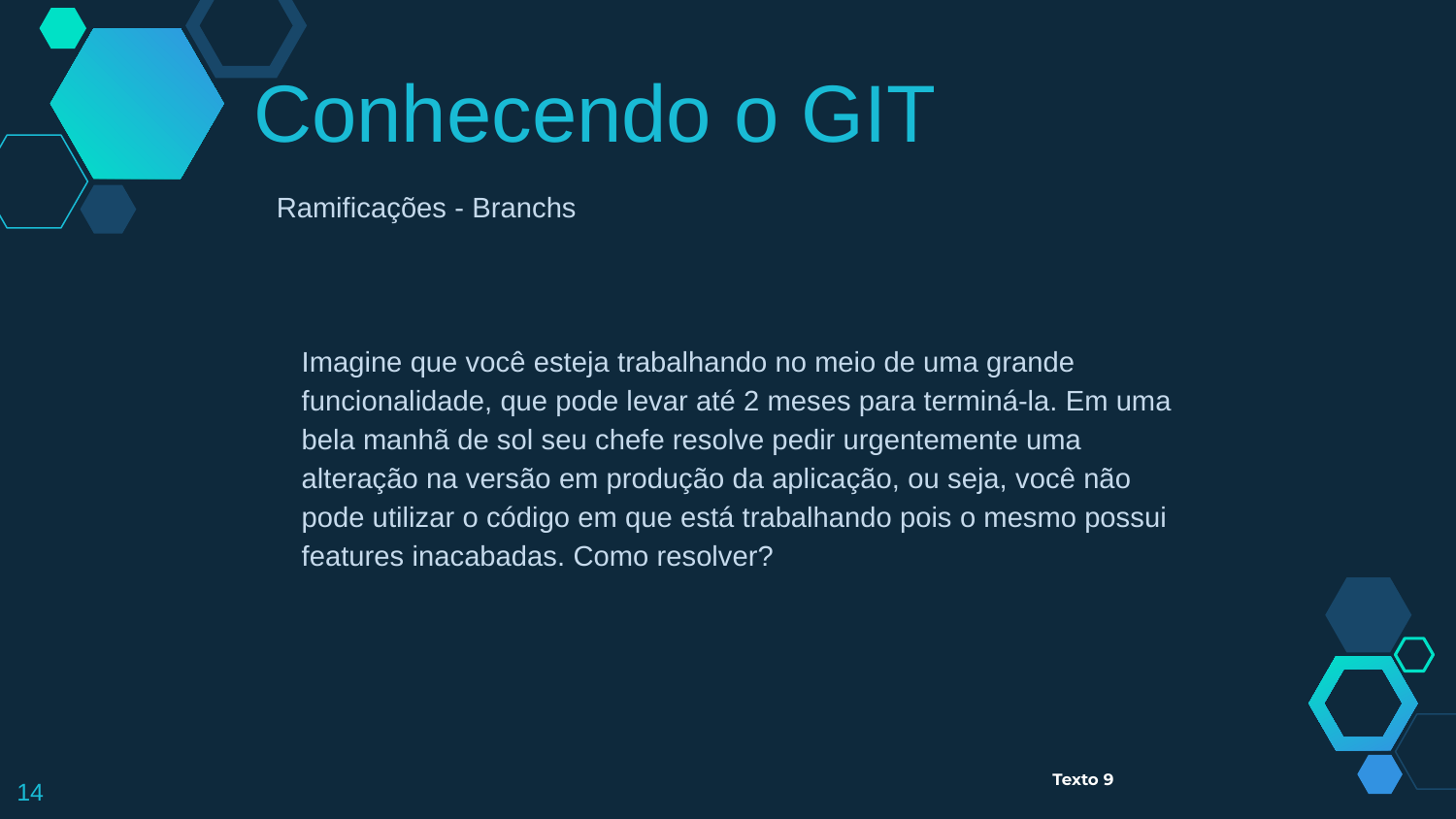

Conhecendo o GIT
Ramificações - Branchs

Imagine que você esteja trabalhando no meio de uma grande funcionalidade, que pode levar até 2 meses para terminá-la. Em uma bela manhã de sol seu chefe resolve pedir urgentemente uma alteração na versão em produção da aplicação, ou seja, você não pode utilizar o código em que está trabalhando pois o mesmo possui features inacabadas. Como resolver?
14
Texto 9